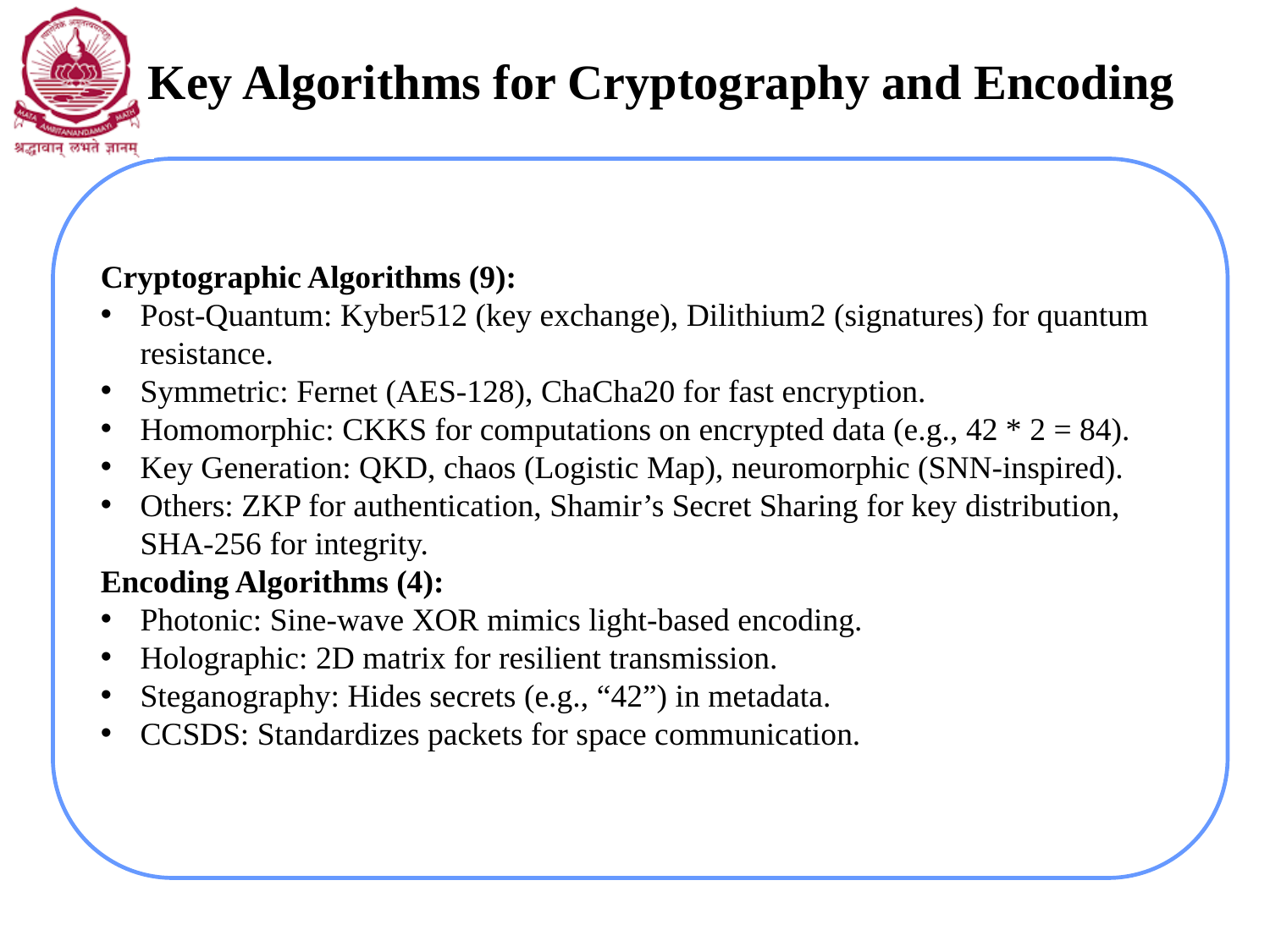

Key Algorithms for Cryptography and Encoding
Cryptographic Algorithms (9):
Post-Quantum: Kyber512 (key exchange), Dilithium2 (signatures) for quantum resistance.
Symmetric: Fernet (AES-128), ChaCha20 for fast encryption.
Homomorphic: CKKS for computations on encrypted data (e.g., 42 * 2 = 84).
Key Generation: QKD, chaos (Logistic Map), neuromorphic (SNN-inspired).
Others: ZKP for authentication, Shamir’s Secret Sharing for key distribution, SHA-256 for integrity.
Encoding Algorithms (4):
Photonic: Sine-wave XOR mimics light-based encoding.
Holographic: 2D matrix for resilient transmission.
Steganography: Hides secrets (e.g., “42”) in metadata.
CCSDS: Standardizes packets for space communication.